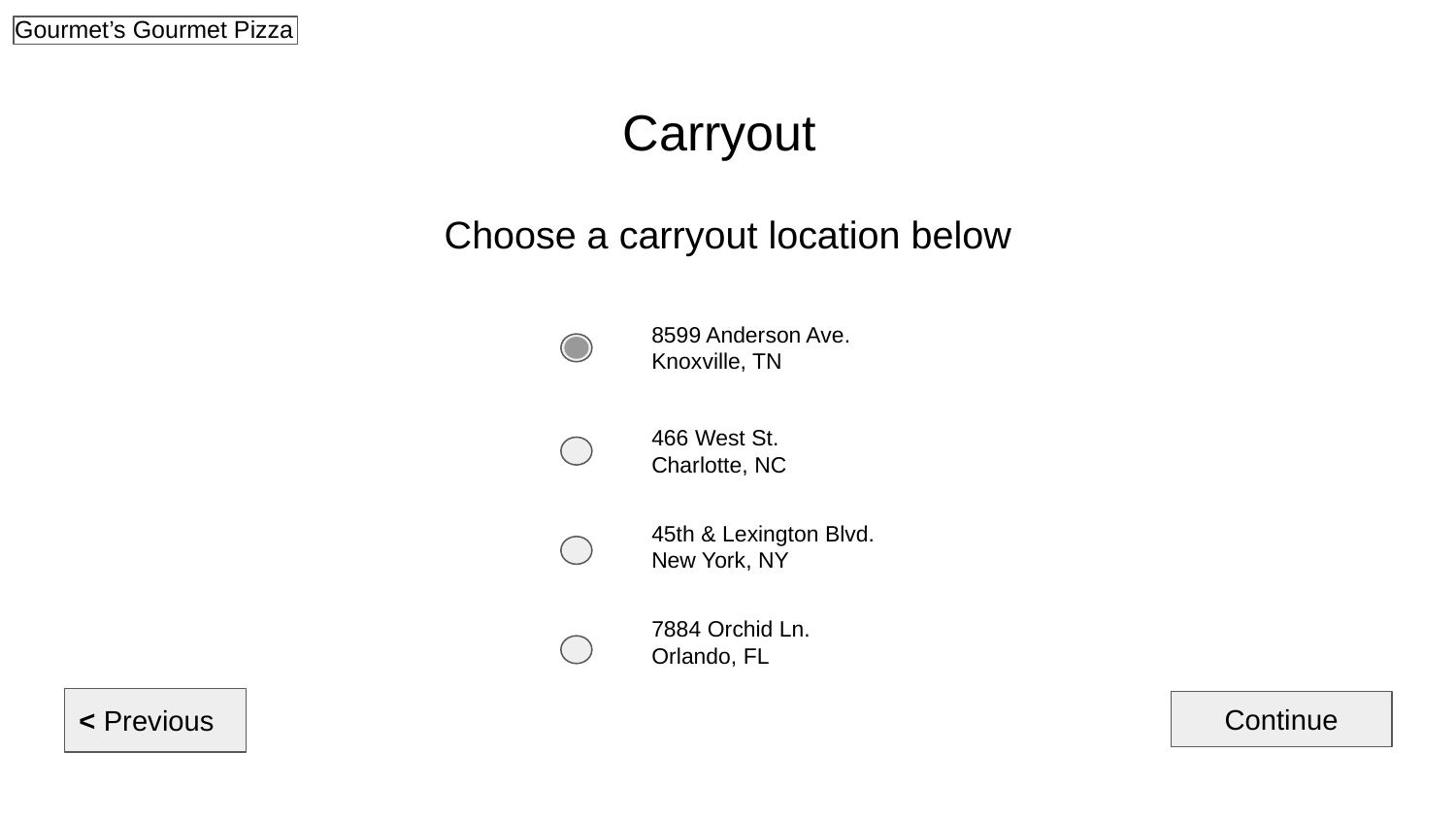

Carryout
Choose a carryout location below
8599 Anderson Ave.
Knoxville, TN

466 West St.
Charlotte, NC

45th & Lexington Blvd.
New York, NY

7884 Orchid Ln.
Orlando, FL

< Previous
Continue